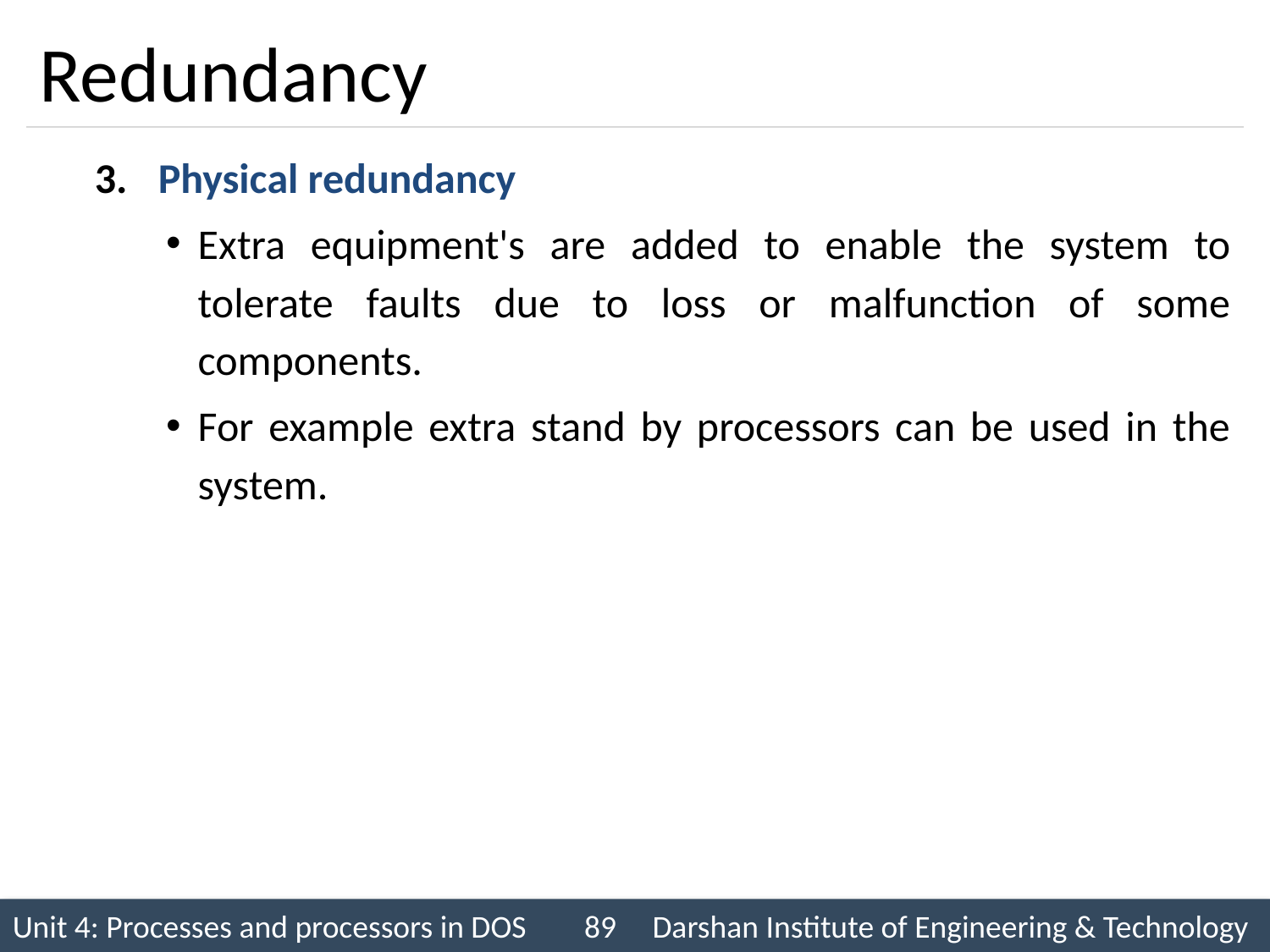

# Redundancy
Physical redundancy
Extra equipment's are added to enable the system to tolerate faults due to loss or malfunction of some components.
For example extra stand by processors can be used in the system.